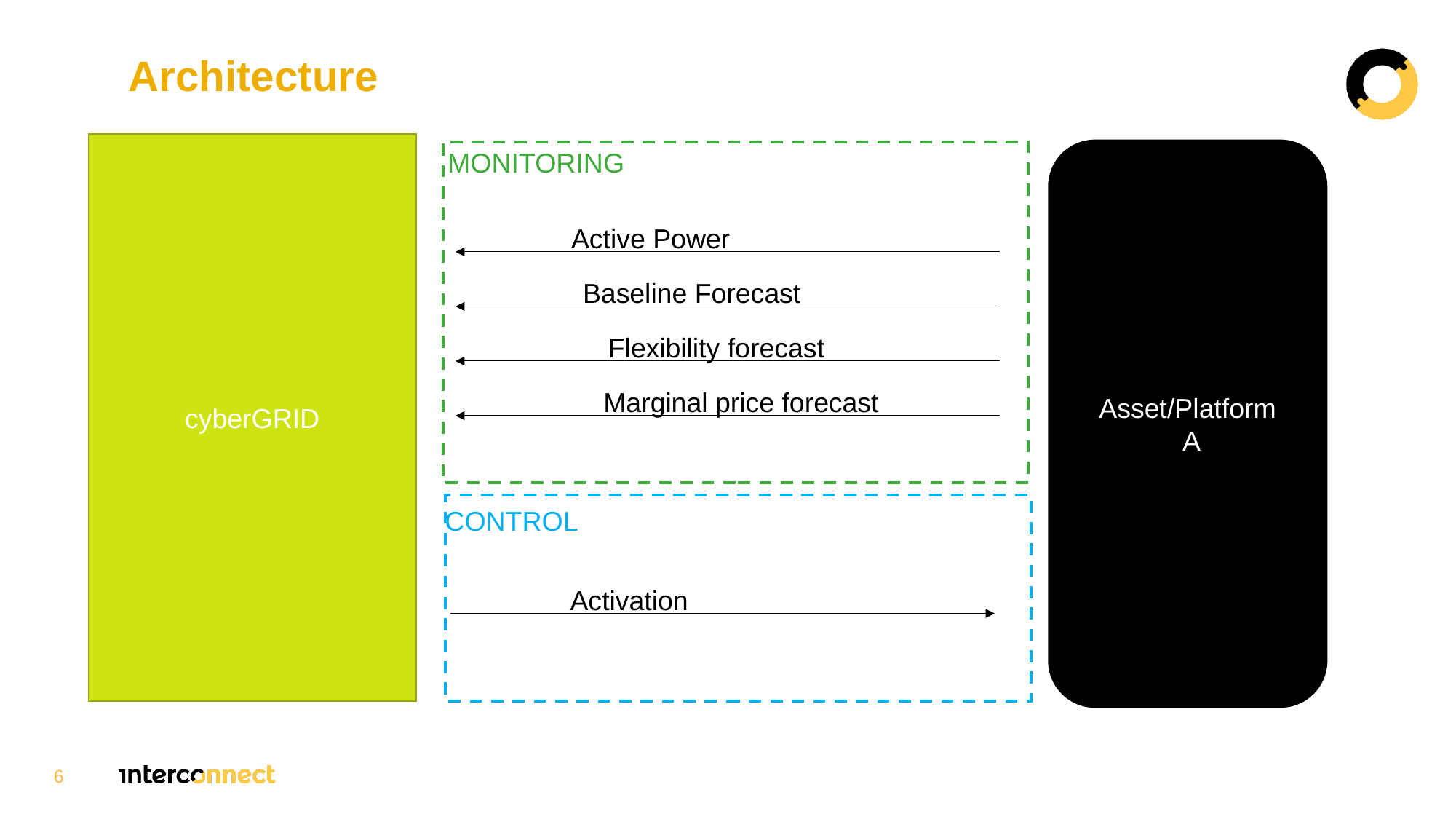

Architecture
cyberGRID
Asset/Platform
 A
MONITORING

Active Power
Baseline Forecast
Flexibility forecast
Marginal price forecast

CONTROL
Activation
6